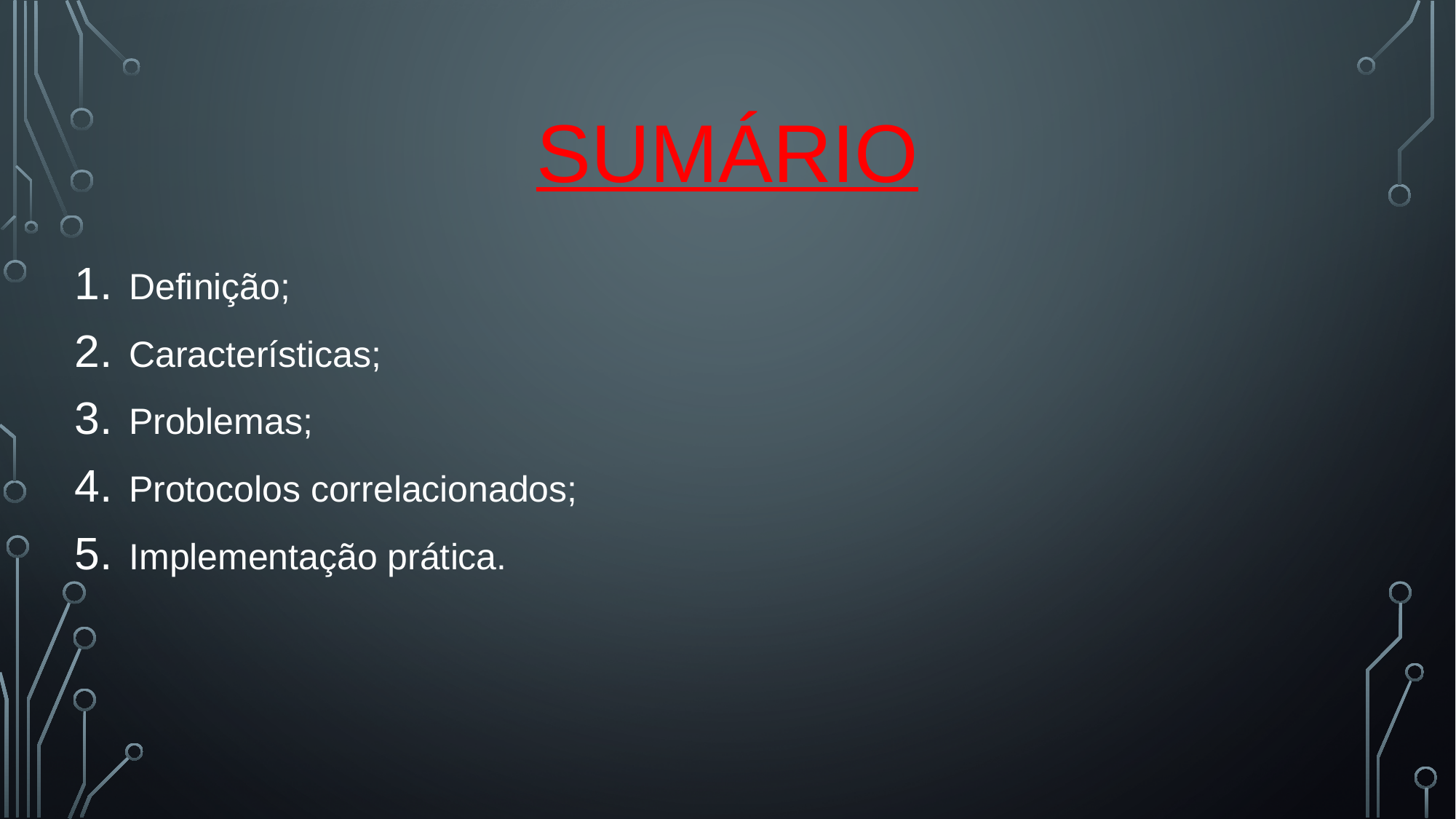

# Sumário
Definição;
Características;
Problemas;
Protocolos correlacionados;
Implementação prática.